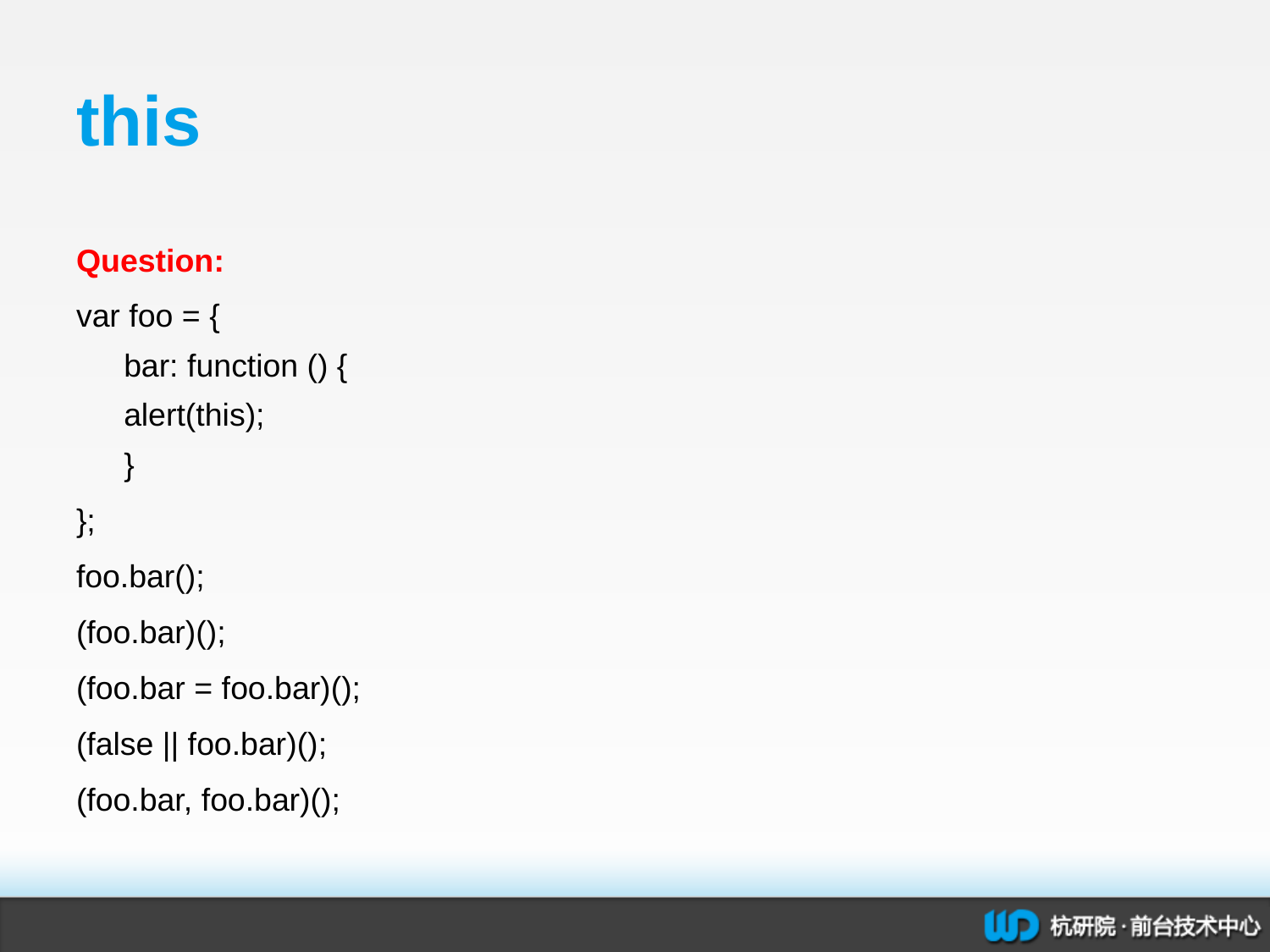

# this
Question:
var foo = {
bar: function () {
alert(this);
}
};
foo.bar();
(foo.bar)();
(foo.bar = foo.bar)();
(false || foo.bar)();
(foo.bar, foo.bar)();